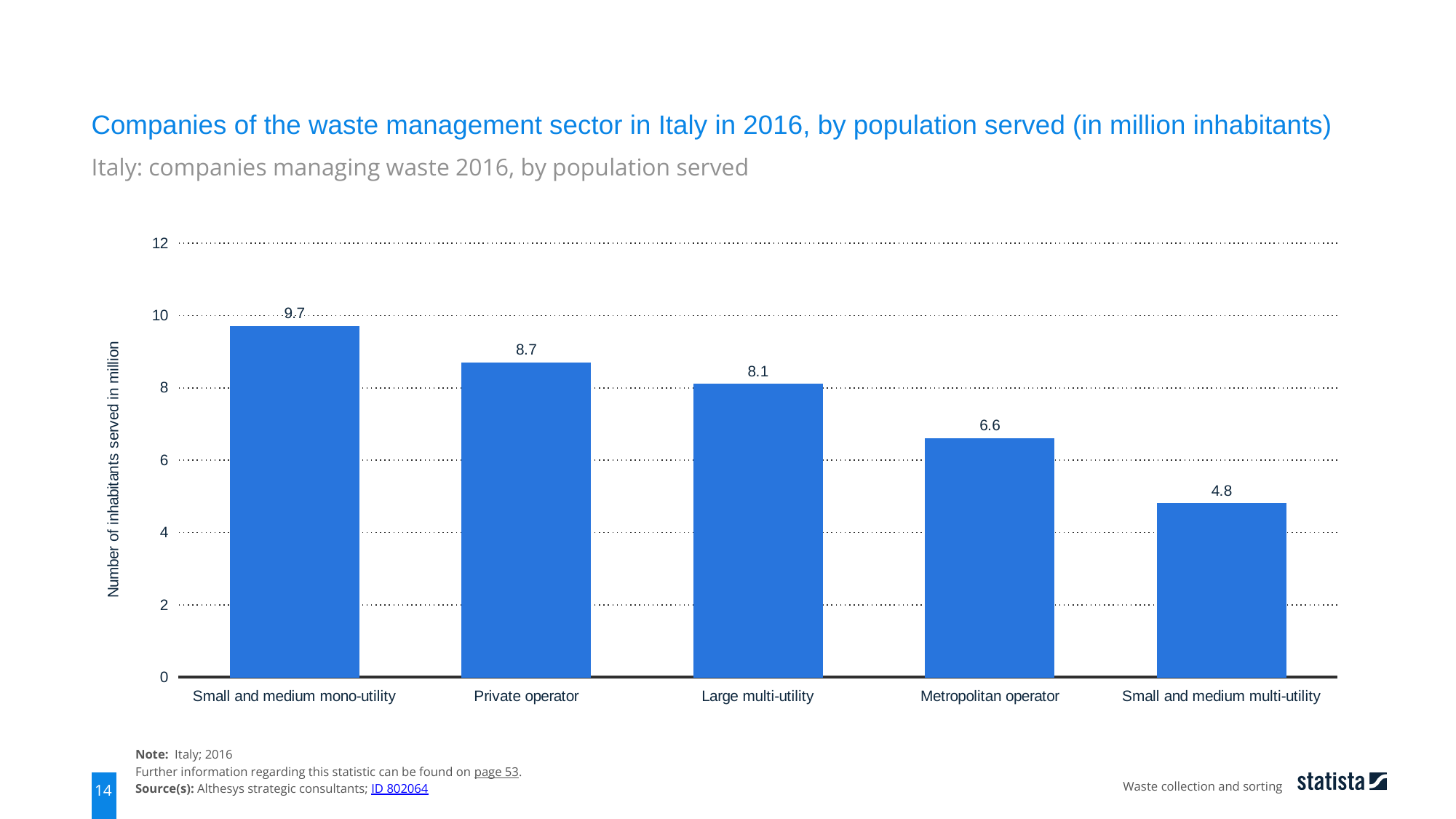

Companies of the waste management sector in Italy in 2016, by population served (in million inhabitants)
Italy: companies managing waste 2016, by population served

### Chart

| Category | data |
|---|---|
| Small and medium mono-utility | 9.7 |
| Private operator | 8.7 |
| Large multi-utility | 8.1 |
| Metropolitan operator | 6.6 |
| Small and medium multi-utility | 4.8 |
Note:  Italy; 2016
Further information regarding this statistic can be found on page 53.
Source(s): Althesys strategic consultants; ID 802064
Waste collection and sorting

14